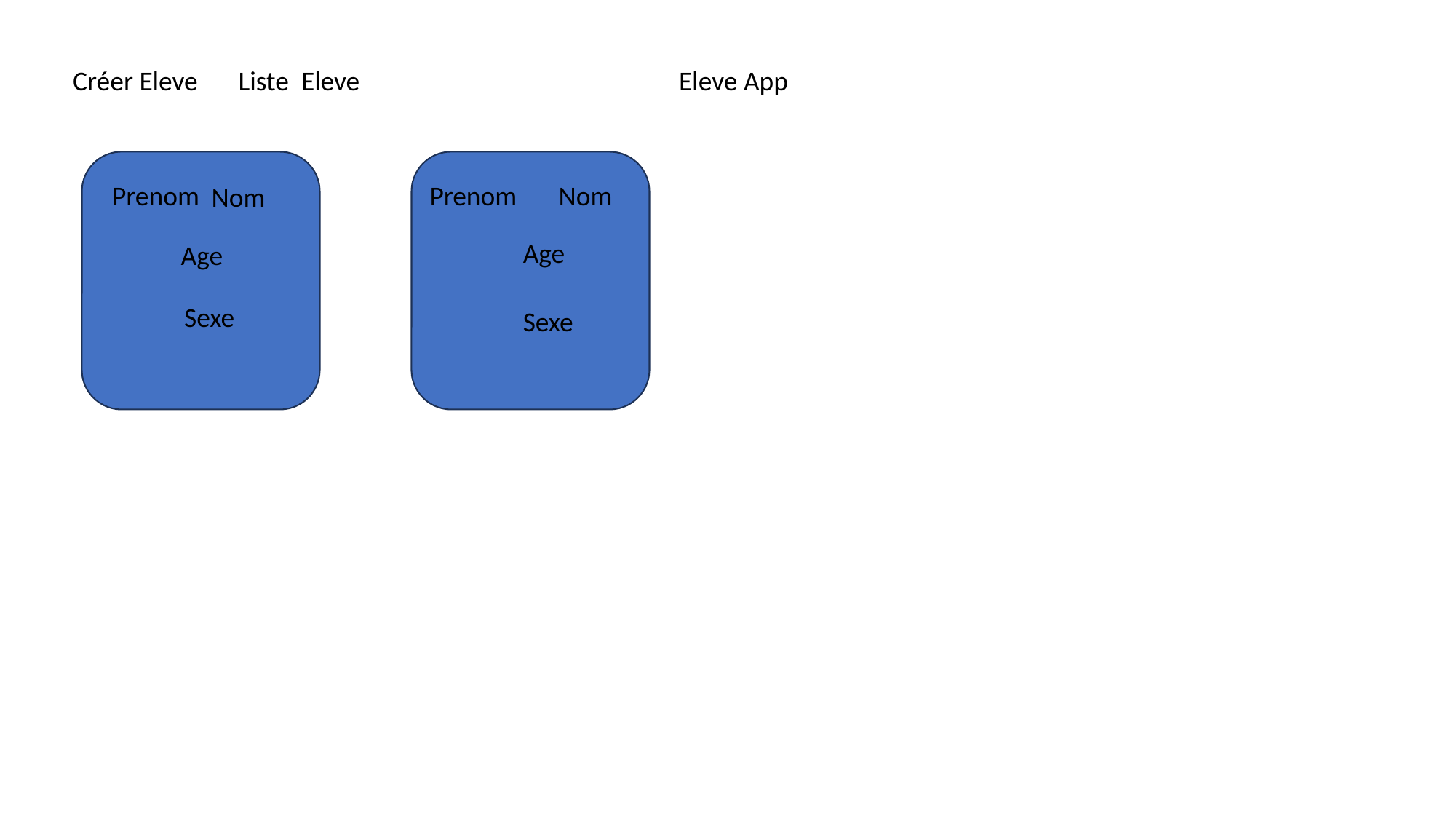

Créer Eleve
Liste  Eleve
Eleve App

Prenom
Prenom
Nom
Nom
Age
Age
Sexe
Sexe